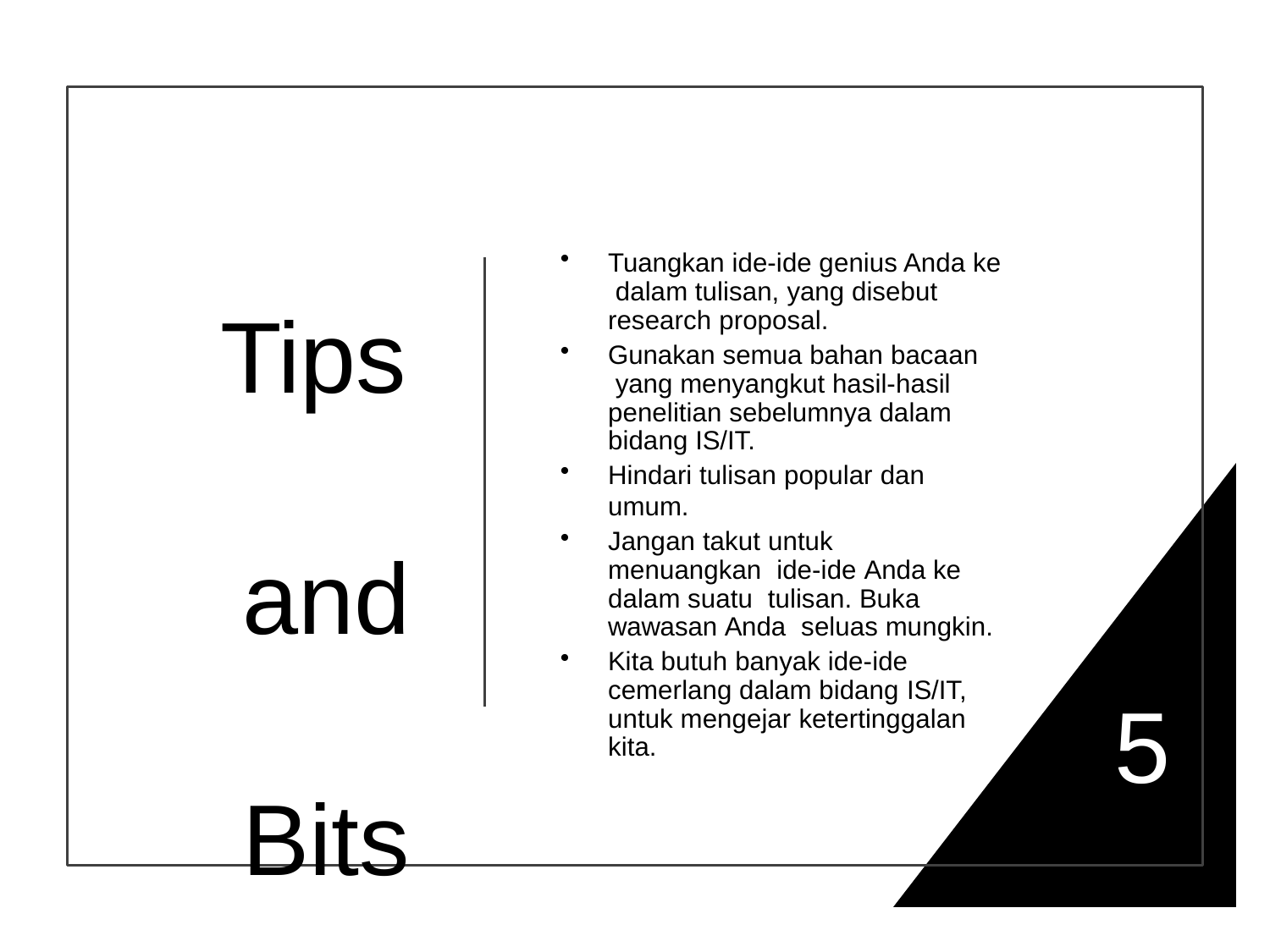

Tuangkan ide-ide genius Anda ke  dalam tulisan, yang disebut  research proposal.
Gunakan semua bahan bacaan  yang menyangkut hasil-hasil  penelitian sebelumnya dalam  bidang IS/IT.
Hindari tulisan popular dan umum.
Jangan takut untuk menuangkan  ide-ide Anda ke dalam suatu  tulisan. Buka wawasan Anda  seluas mungkin.
Kita butuh banyak ide-ide  cemerlang dalam bidang IS/IT,  untuk mengejar ketertinggalan kita.

# Tips  and  Bits
5